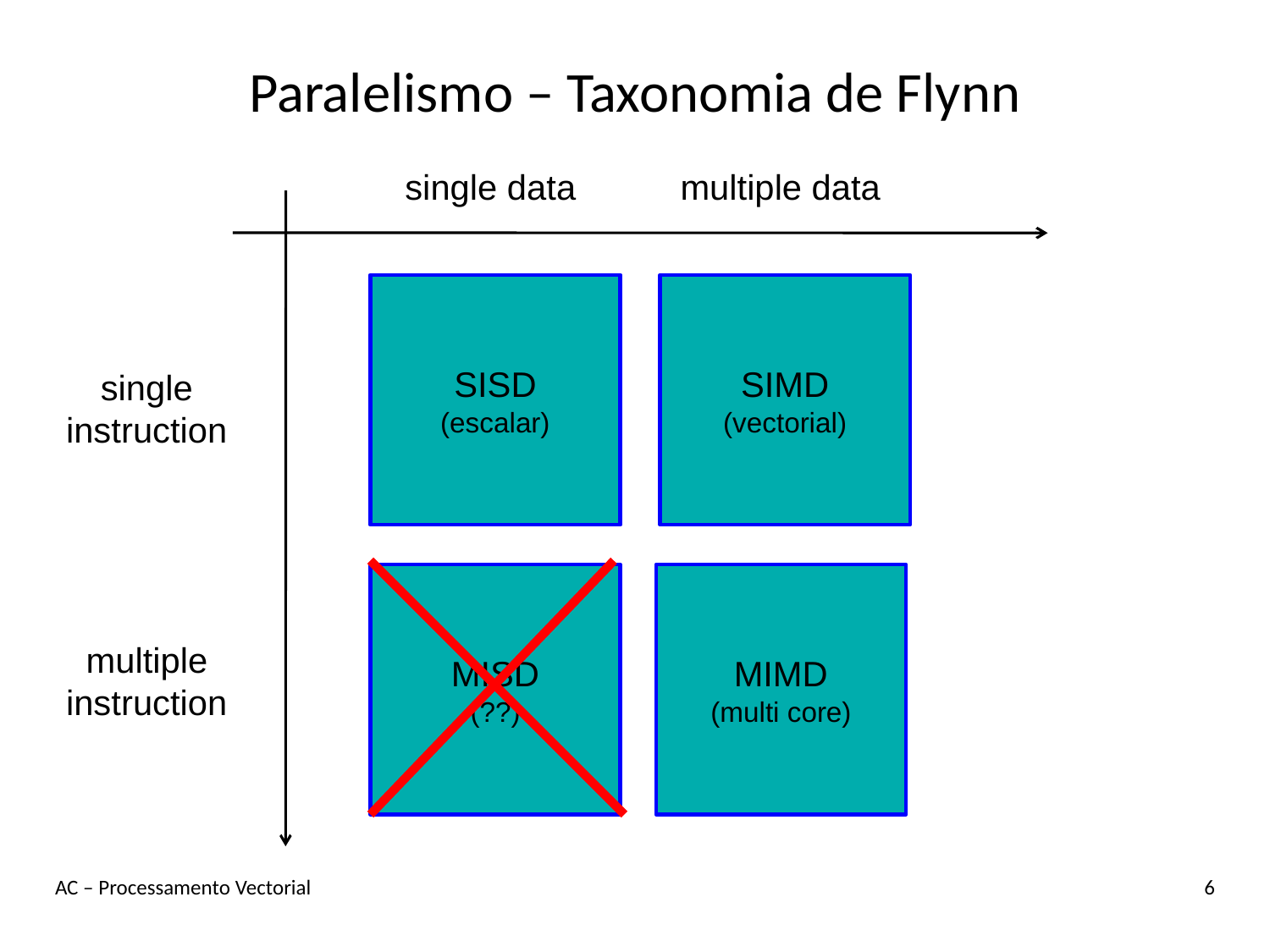

# Paralelismo – Taxonomia de Flynn
single data
multiple data
SISD
(escalar)
SIMD
(vectorial)
single
instruction
MISD
(??)
MIMD
(multi core)
multiple
instruction
AC – Processamento Vectorial
6